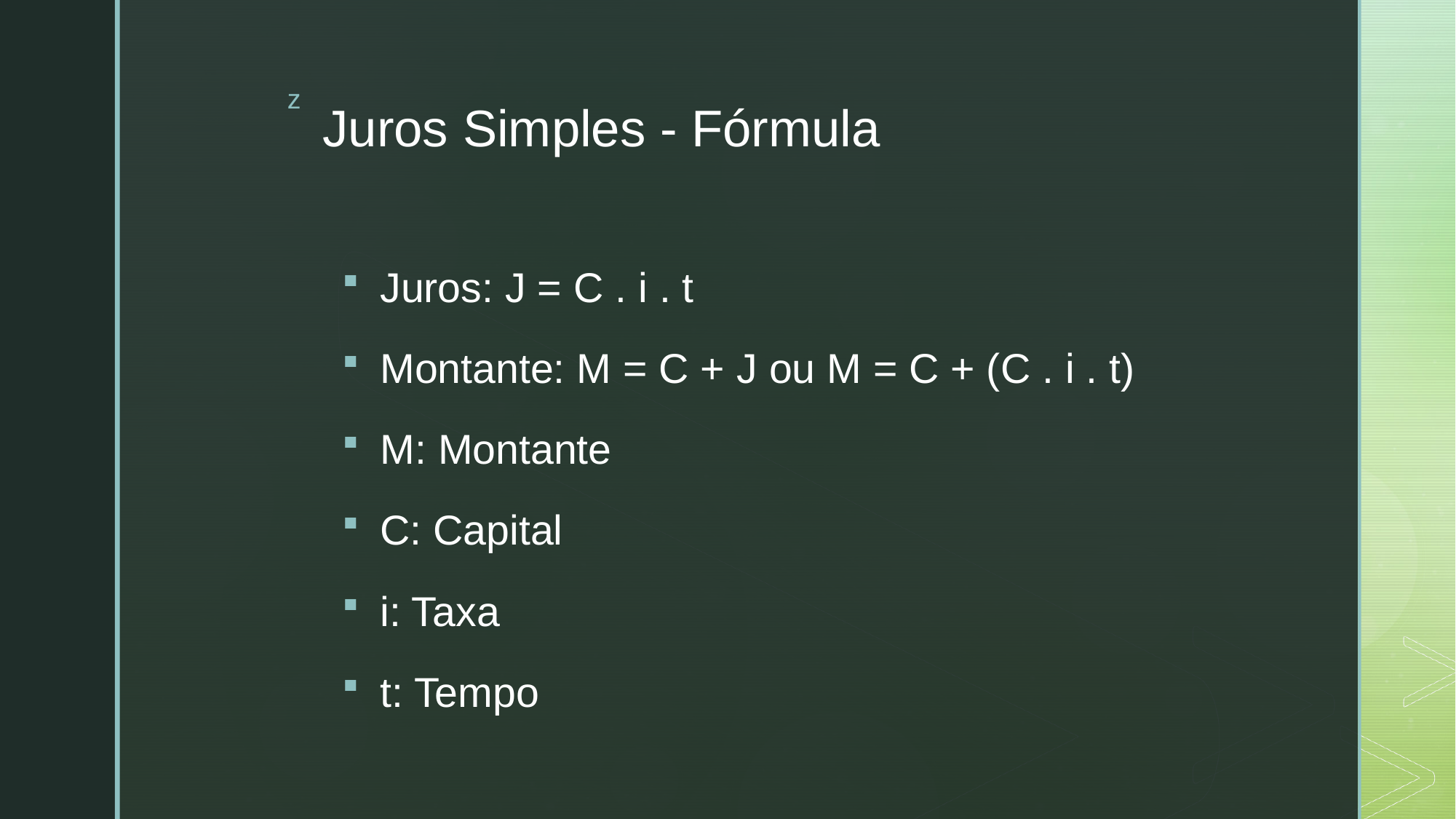

# Juros Simples - Fórmula
Juros: J = C . i . t
Montante: M = C + J ou M = C + (C . i . t)
M: Montante
C: Capital
i: Taxa
t: Tempo